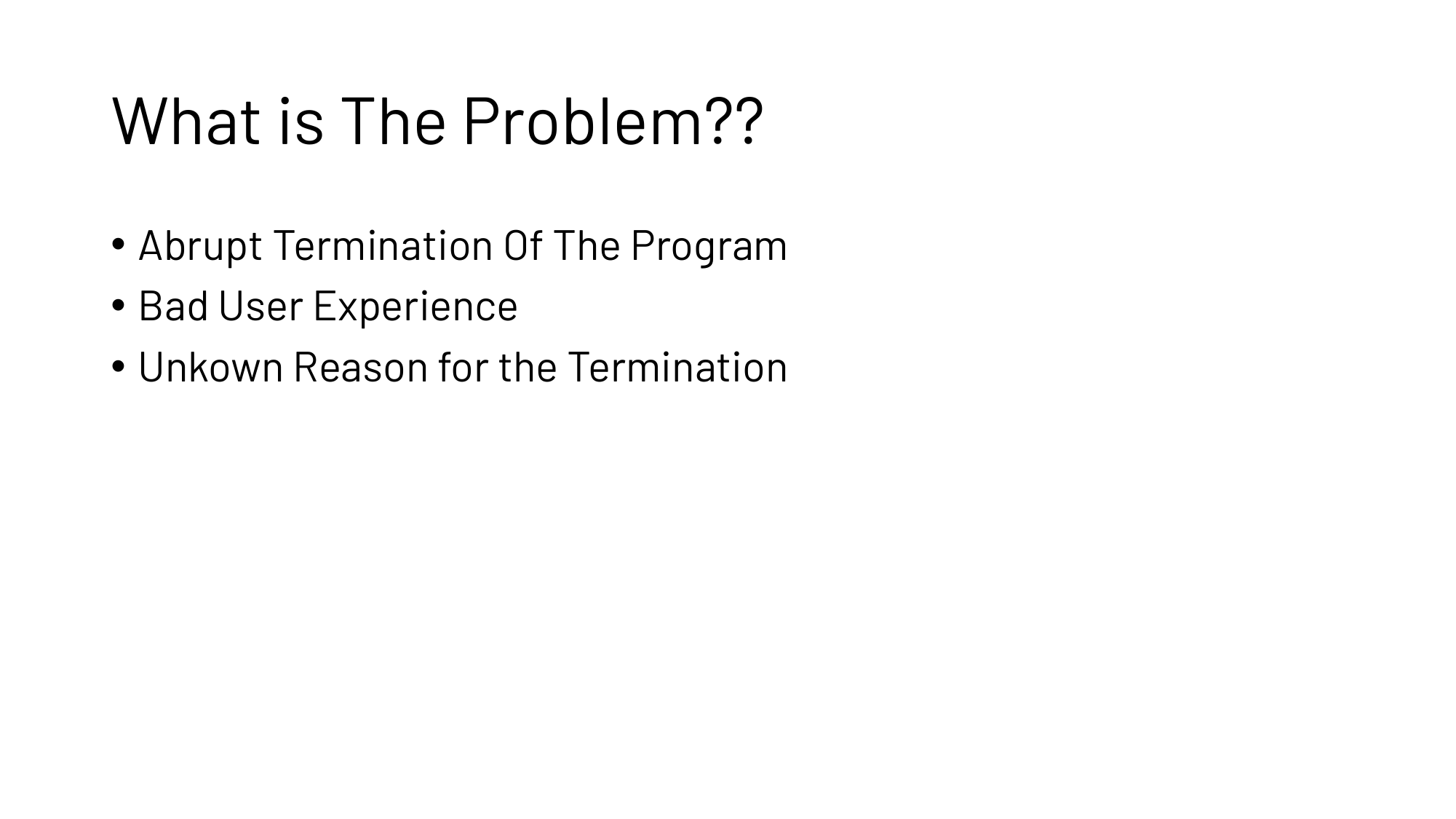

# What is The Problem??
Abrupt Termination Of The Program
Bad User Experience
Unkown Reason for the Termination